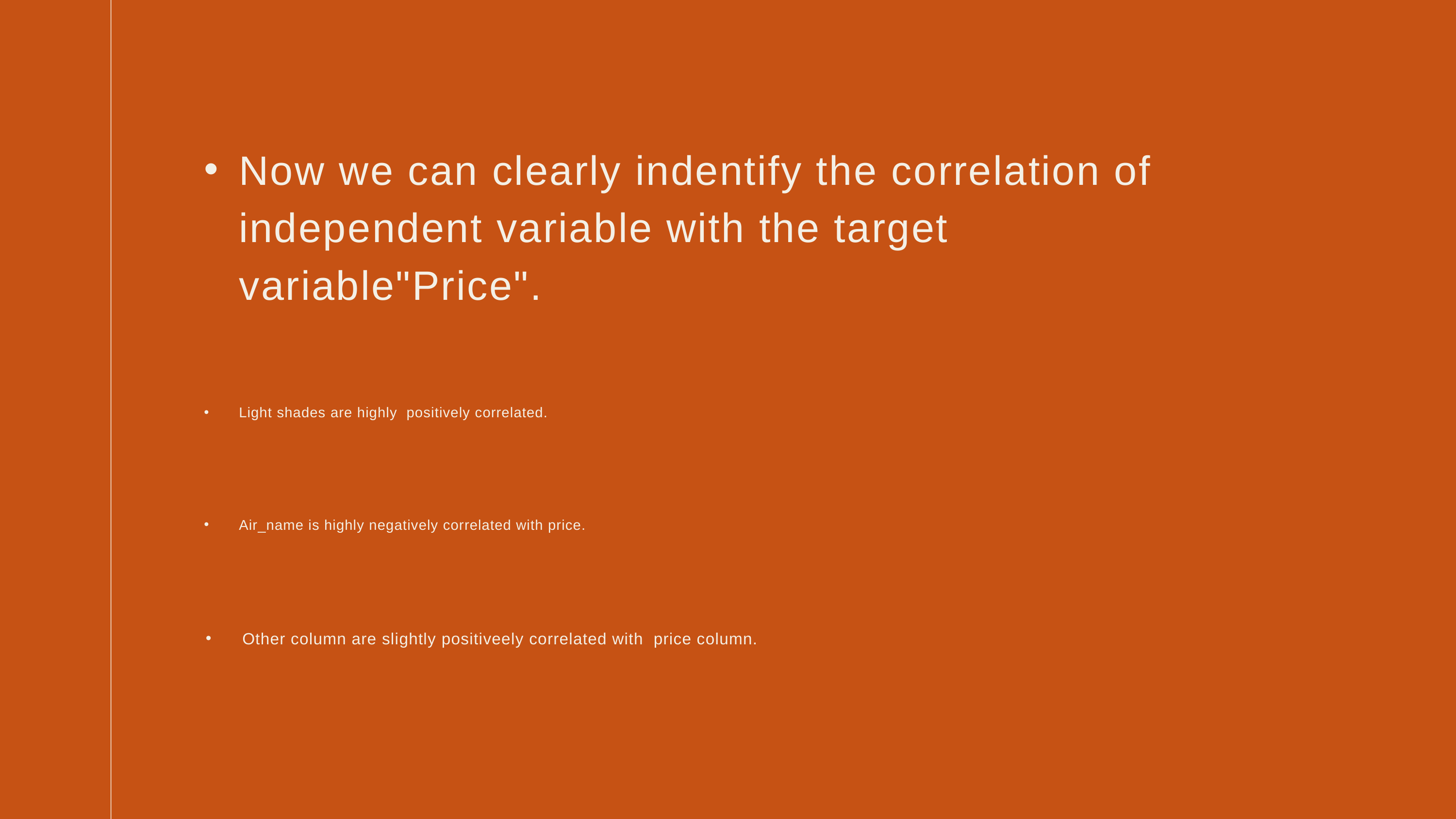

Now we can clearly indentify the correlation of independent variable with the target variable"Price".

Light shades are highly  positively correlated.

Air_name is highly negatively correlated with price.

Other column are slightly positiveely correlated with  price column.